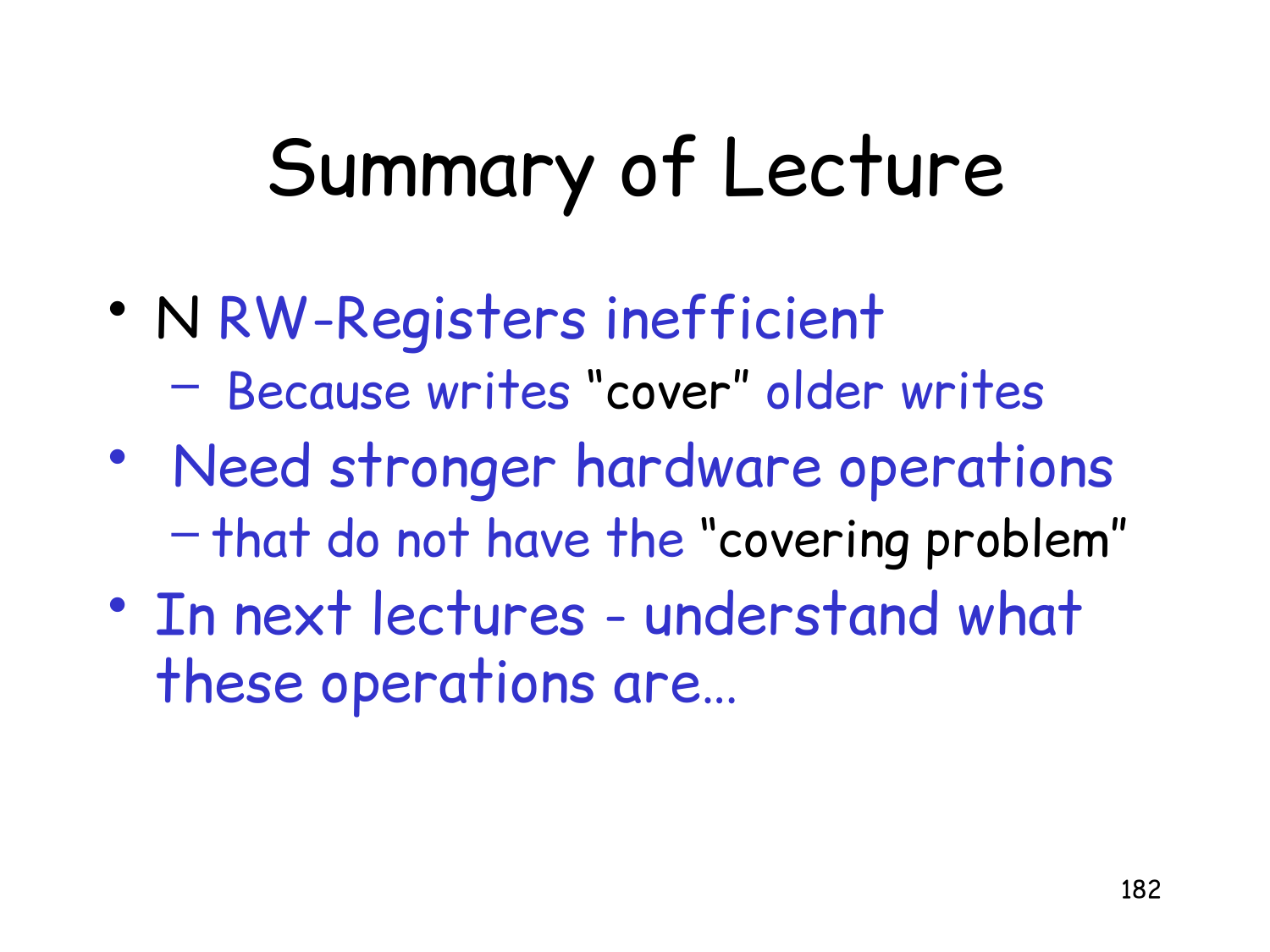

# Summary of Lecture
N RW-Registers inefficient
 Because writes “cover” older writes
 Need stronger hardware operations
that do not have the “covering problem”
In next lectures - understand what these operations are…

182